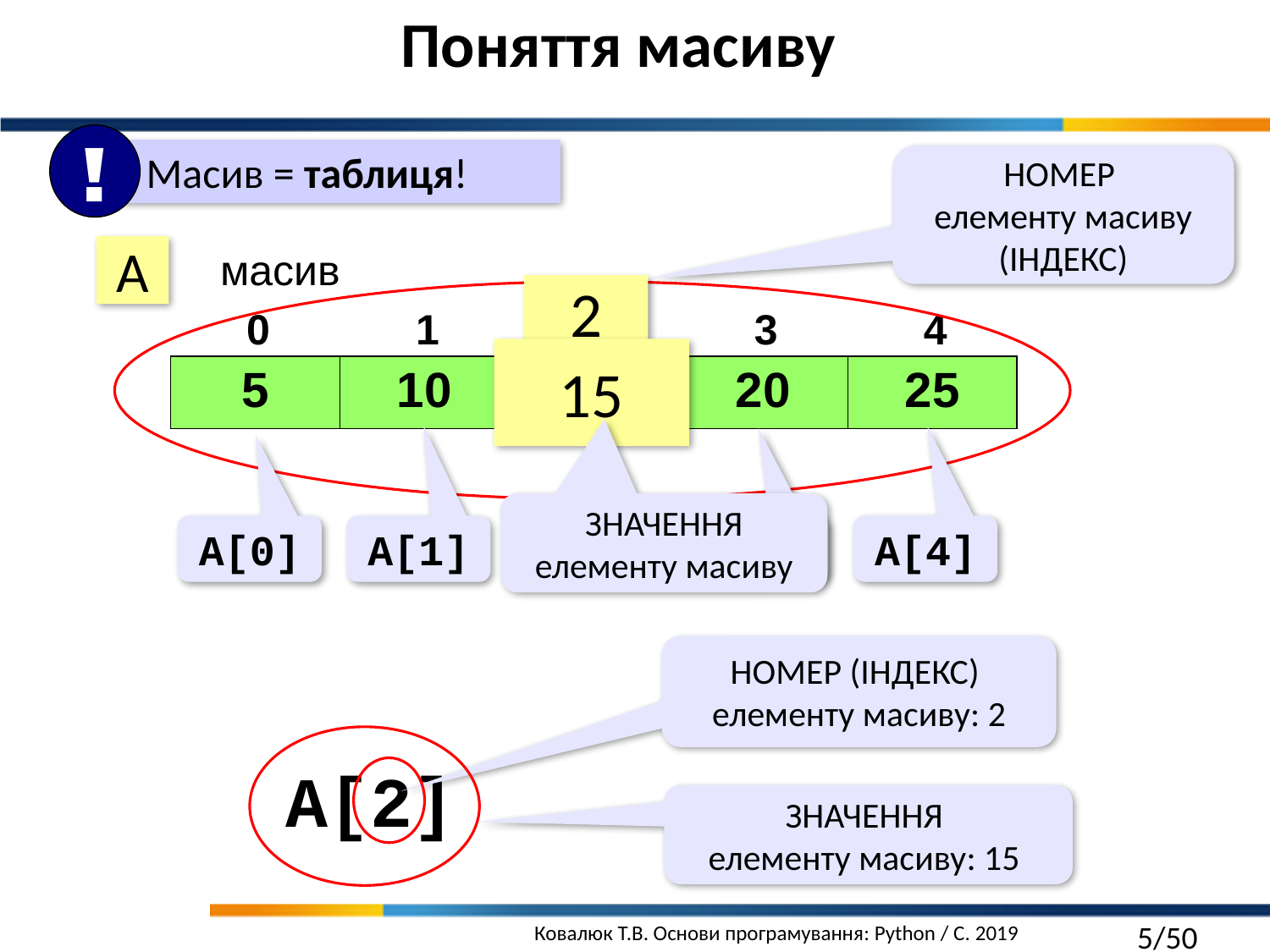

Поняття масиву
!
  Масив = таблиця!
НОМЕР
елементу масиву
(ІНДЕКС)

A
масив
2

| 0 | 1 | 2 | 3 | 4 |
| --- | --- | --- | --- | --- |
15
| 5 | 10 | 15 | 20 | 25 |
| --- | --- | --- | --- | --- |
ЗНАЧЕННЯ елементу масиву
A[0]
A[1]
A[2]
A[3]
A[4]
НОМЕР (ІНДЕКС)
елементу масиву: 2
A[2]

ЗНАЧЕННЯ
елементу масиву: 15